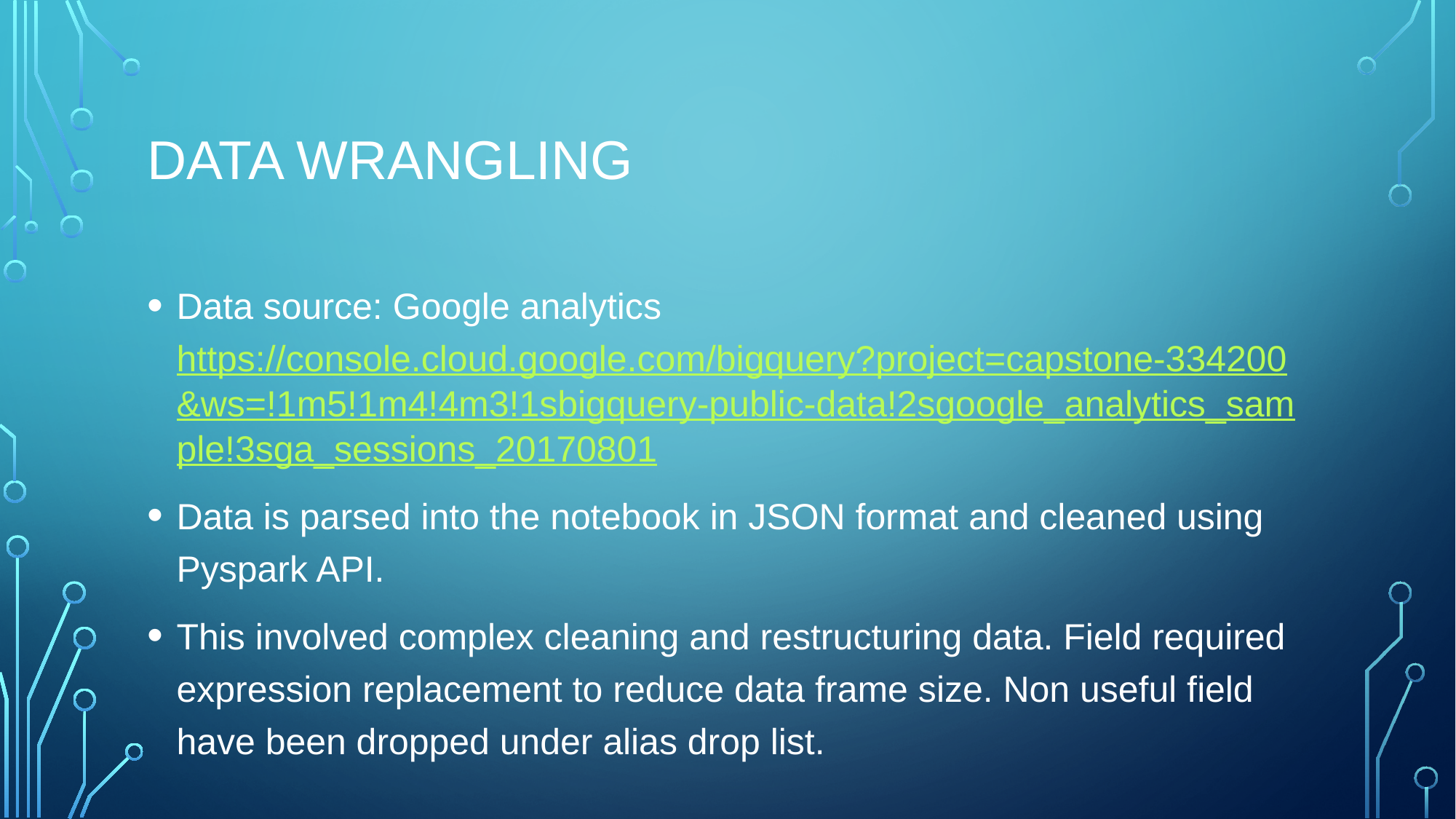

# Data wrangling
Data source: Google analytics https://console.cloud.google.com/bigquery?project=capstone-334200&ws=!1m5!1m4!4m3!1sbigquery-public-data!2sgoogle_analytics_sample!3sga_sessions_20170801
Data is parsed into the notebook in JSON format and cleaned using Pyspark API.
This involved complex cleaning and restructuring data. Field required expression replacement to reduce data frame size. Non useful field have been dropped under alias drop list.